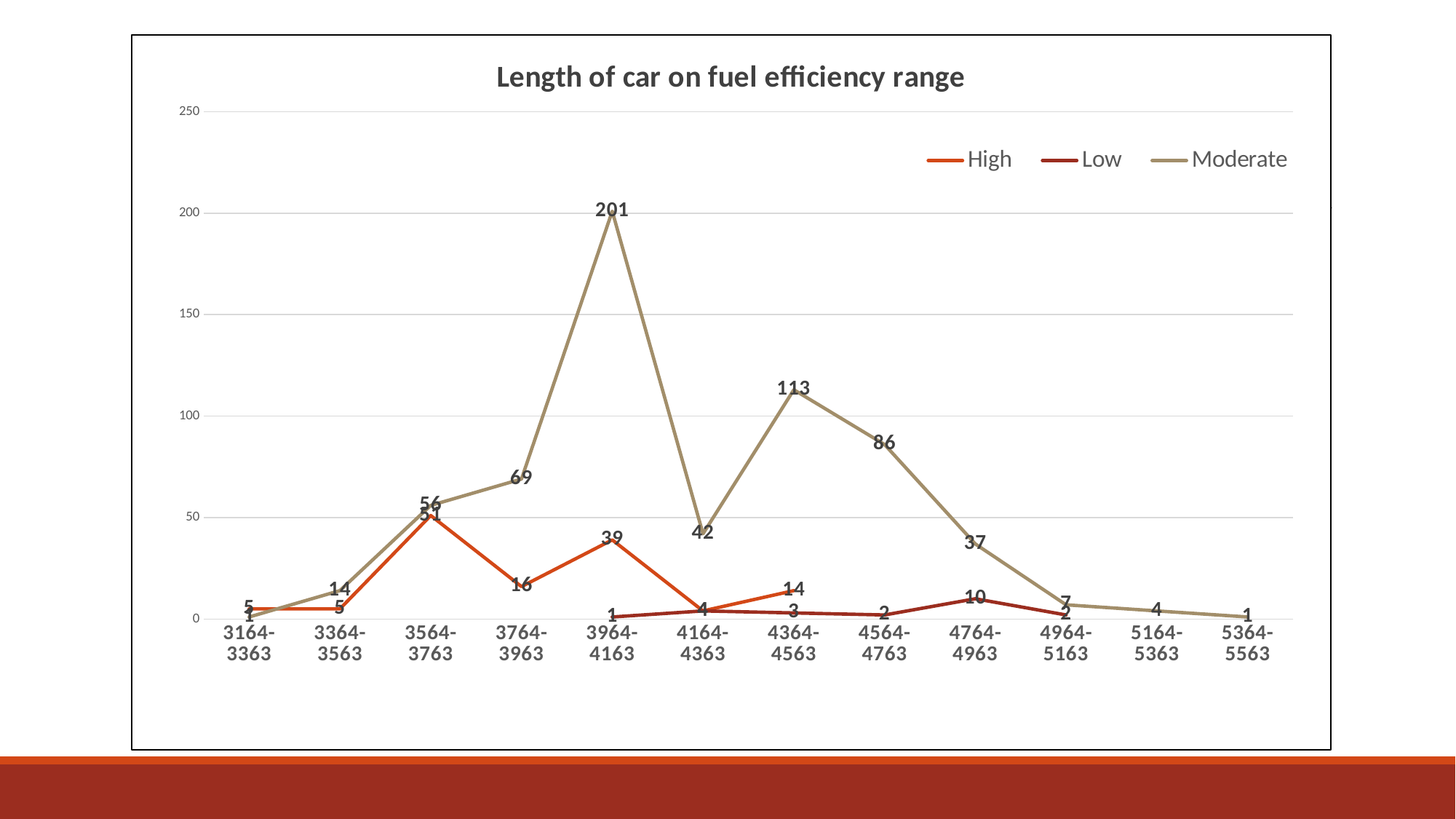

### Chart: Length of car on fuel efficiency range

| Category | High | Low | Moderate |
|---|---|---|---|
| 3164-3363 | 5.0 | None | 1.0 |
| 3364-3563 | 5.0 | None | 14.0 |
| 3564-3763 | 51.0 | None | 56.0 |
| 3764-3963 | 16.0 | None | 69.0 |
| 3964-4163 | 39.0 | 1.0 | 201.0 |
| 4164-4363 | 4.0 | 4.0 | 42.0 |
| 4364-4563 | 14.0 | 3.0 | 113.0 |
| 4564-4763 | None | 2.0 | 86.0 |
| 4764-4963 | None | 10.0 | 37.0 |
| 4964-5163 | None | 2.0 | 7.0 |
| 5164-5363 | None | None | 4.0 |
| 5364-5563 | None | None | 1.0 |
#